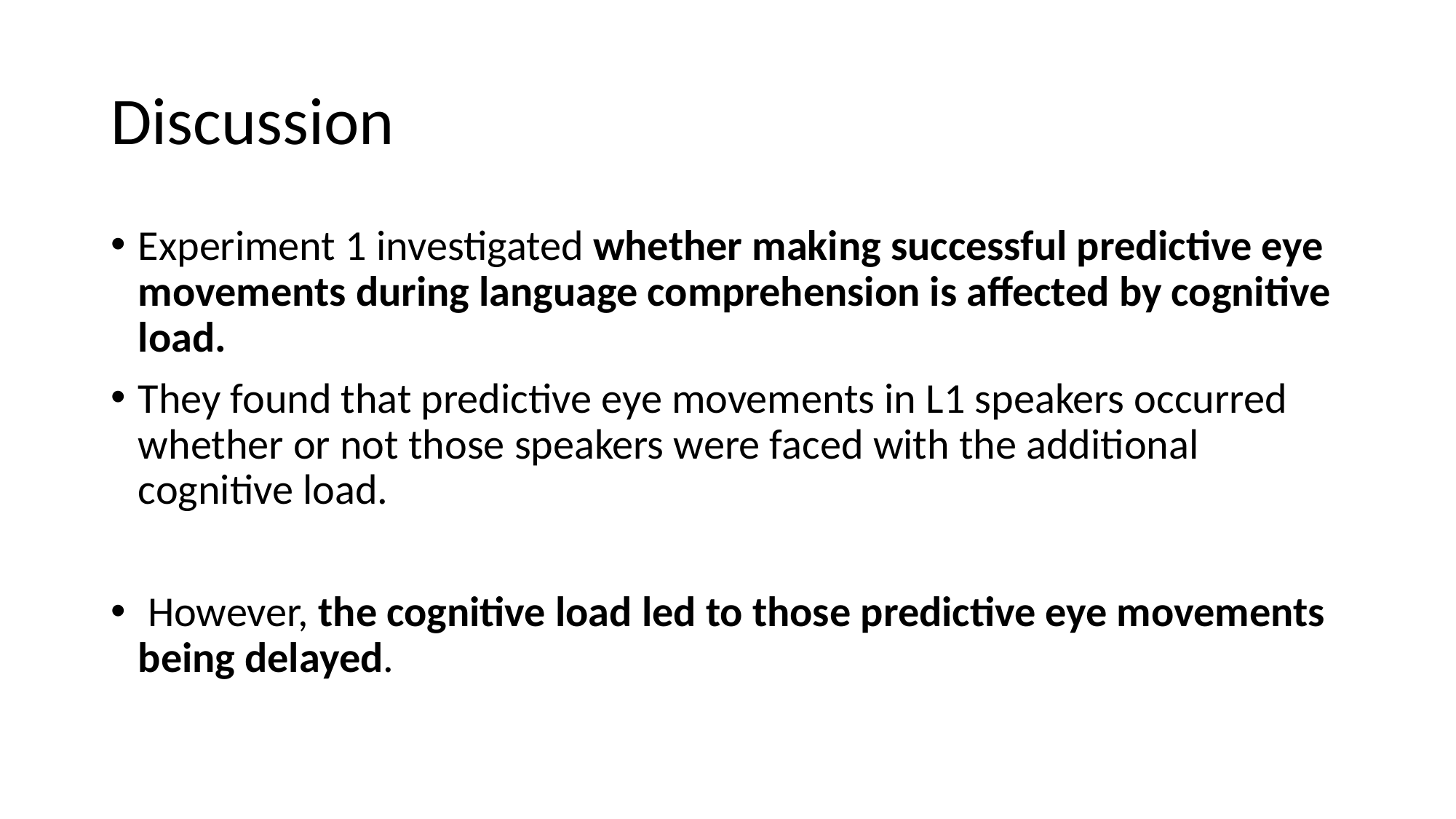

# Discussion
Experiment 1 investigated whether making successful predictive eye movements during language comprehension is affected by cognitive load.
They found that predictive eye movements in L1 speakers occurred whether or not those speakers were faced with the additional cognitive load.

 However, the cognitive load led to those predictive eye movements being delayed.